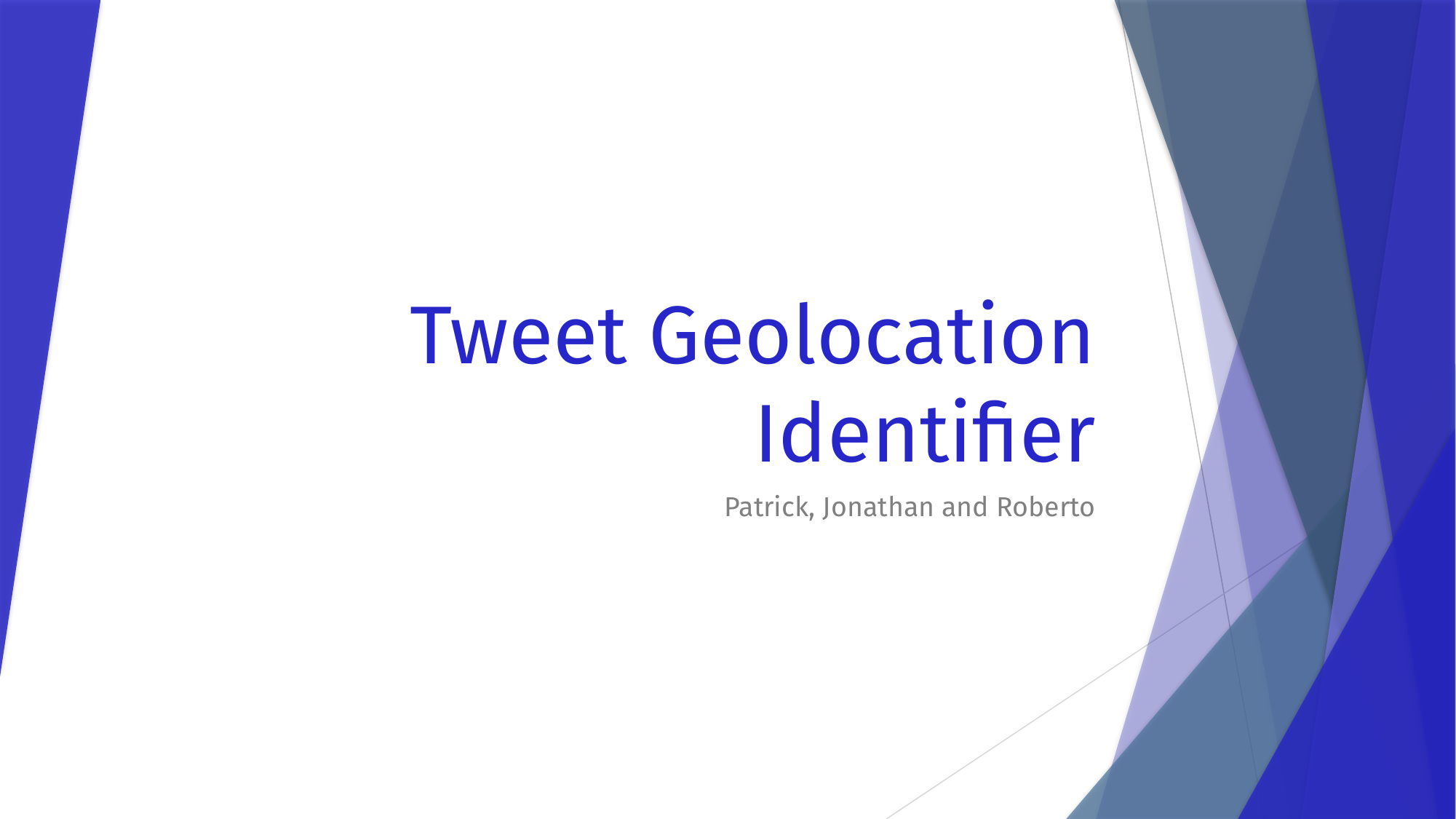

# Tweet Geolocation Identifier
Patrick, Jonathan and Roberto